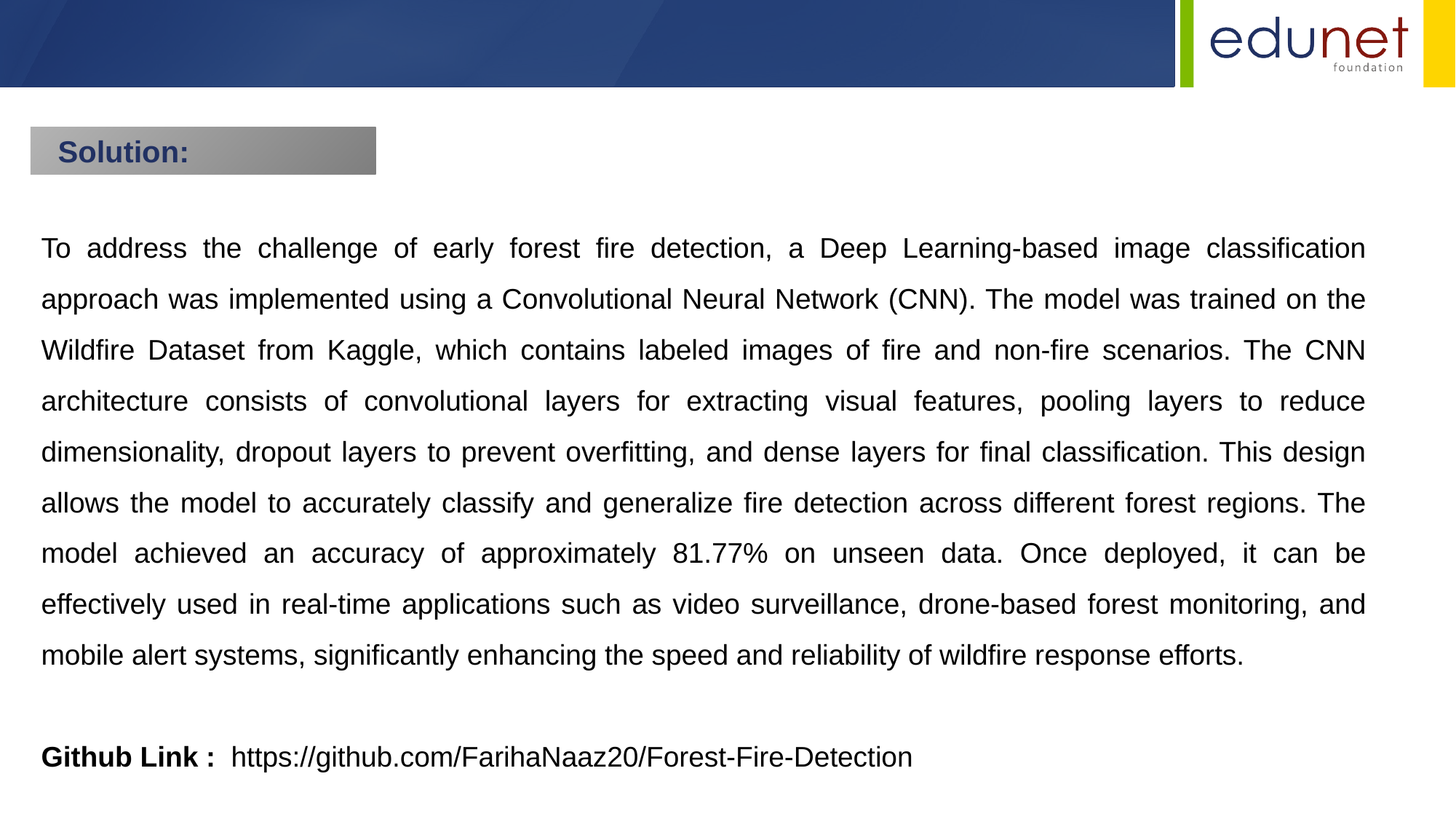

Solution:
To address the challenge of early forest fire detection, a Deep Learning-based image classification approach was implemented using a Convolutional Neural Network (CNN). The model was trained on the Wildfire Dataset from Kaggle, which contains labeled images of fire and non-fire scenarios. The CNN architecture consists of convolutional layers for extracting visual features, pooling layers to reduce dimensionality, dropout layers to prevent overfitting, and dense layers for final classification. This design allows the model to accurately classify and generalize fire detection across different forest regions. The model achieved an accuracy of approximately 81.77% on unseen data. Once deployed, it can be effectively used in real-time applications such as video surveillance, drone-based forest monitoring, and mobile alert systems, significantly enhancing the speed and reliability of wildfire response efforts.

Github Link :  https://github.com/FarihaNaaz20/Forest-Fire-Detection